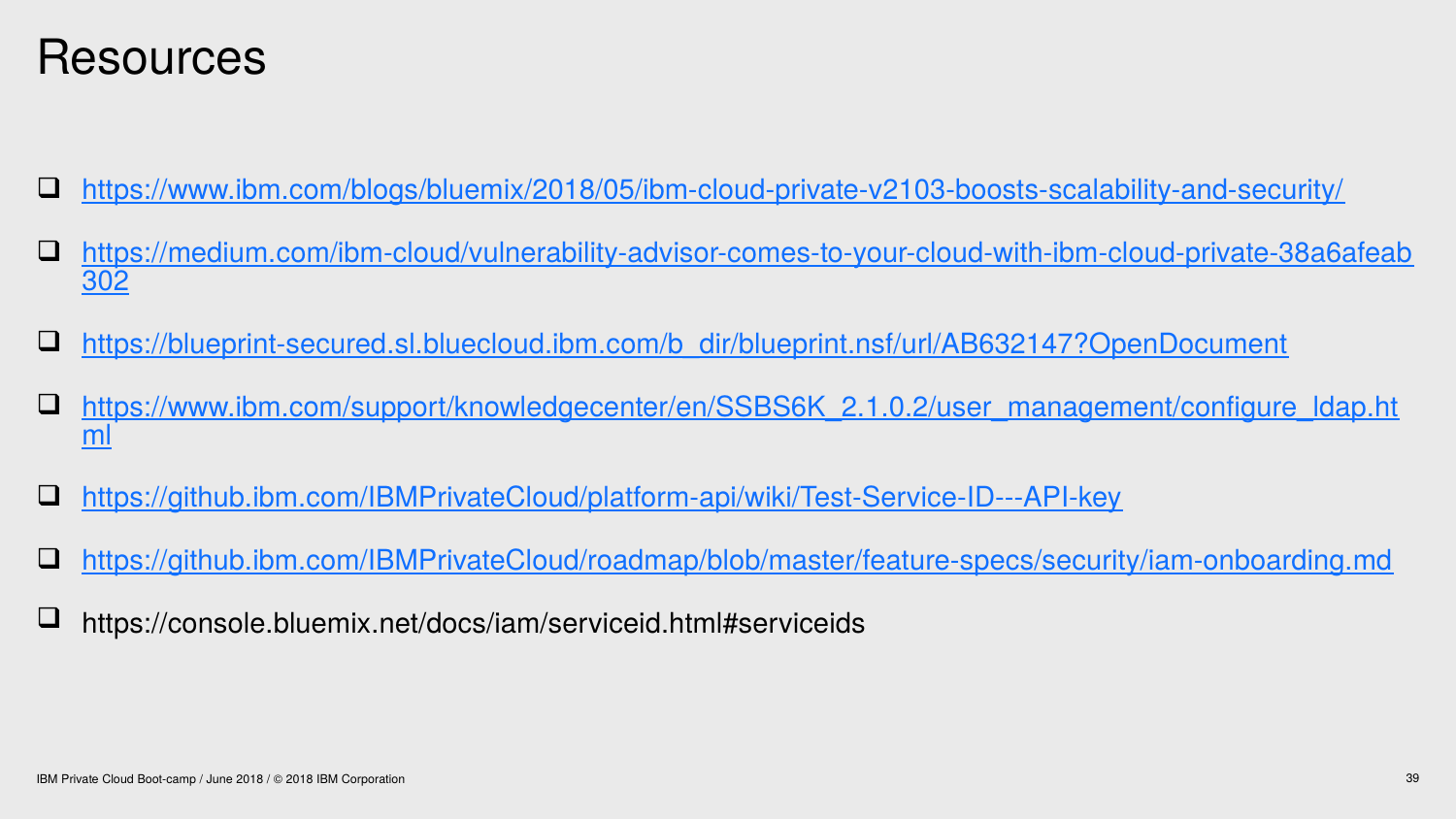

# Resources

https://www.ibm.com/blogs/bluemix/2018/05/ibm-cloud-private-v2103-boosts-scalability-and-security/
https://medium.com/ibm-cloud/vulnerability-advisor-comes-to-your-cloud-with-ibm-cloud-private-38a6afeab302
https://blueprint-secured.sl.bluecloud.ibm.com/b_dir/blueprint.nsf/url/AB632147?OpenDocument
https://www.ibm.com/support/knowledgecenter/en/SSBS6K_2.1.0.2/user_management/configure_ldap.html
https://github.ibm.com/IBMPrivateCloud/platform-api/wiki/Test-Service-ID---API-key
https://github.ibm.com/IBMPrivateCloud/roadmap/blob/master/feature-specs/security/iam-onboarding.md
https://console.bluemix.net/docs/iam/serviceid.html#serviceids

IBM Private Cloud Boot-camp / June 2018 / © 2018 IBM Corporation
39